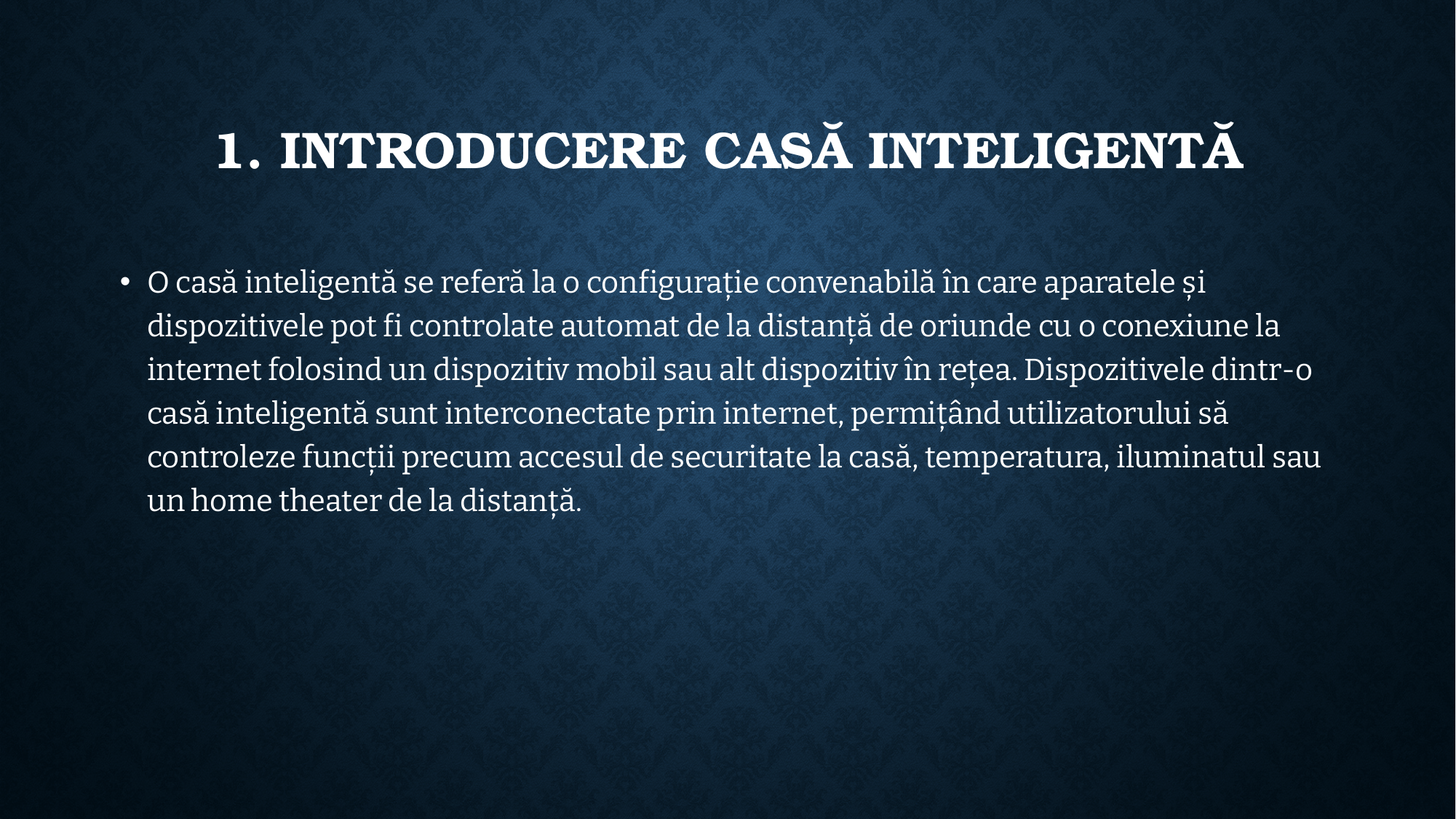

# 1. Introducere casă inteligentă
O casă inteligentă se referă la o configurație convenabilă în care aparatele și dispozitivele pot fi controlate automat de la distanță de oriunde cu o conexiune la internet folosind un dispozitiv mobil sau alt dispozitiv în rețea. Dispozitivele dintr-o casă inteligentă sunt interconectate prin internet, permițând utilizatorului să controleze funcții precum accesul de securitate la casă, temperatura, iluminatul sau un home theater de la distanță.